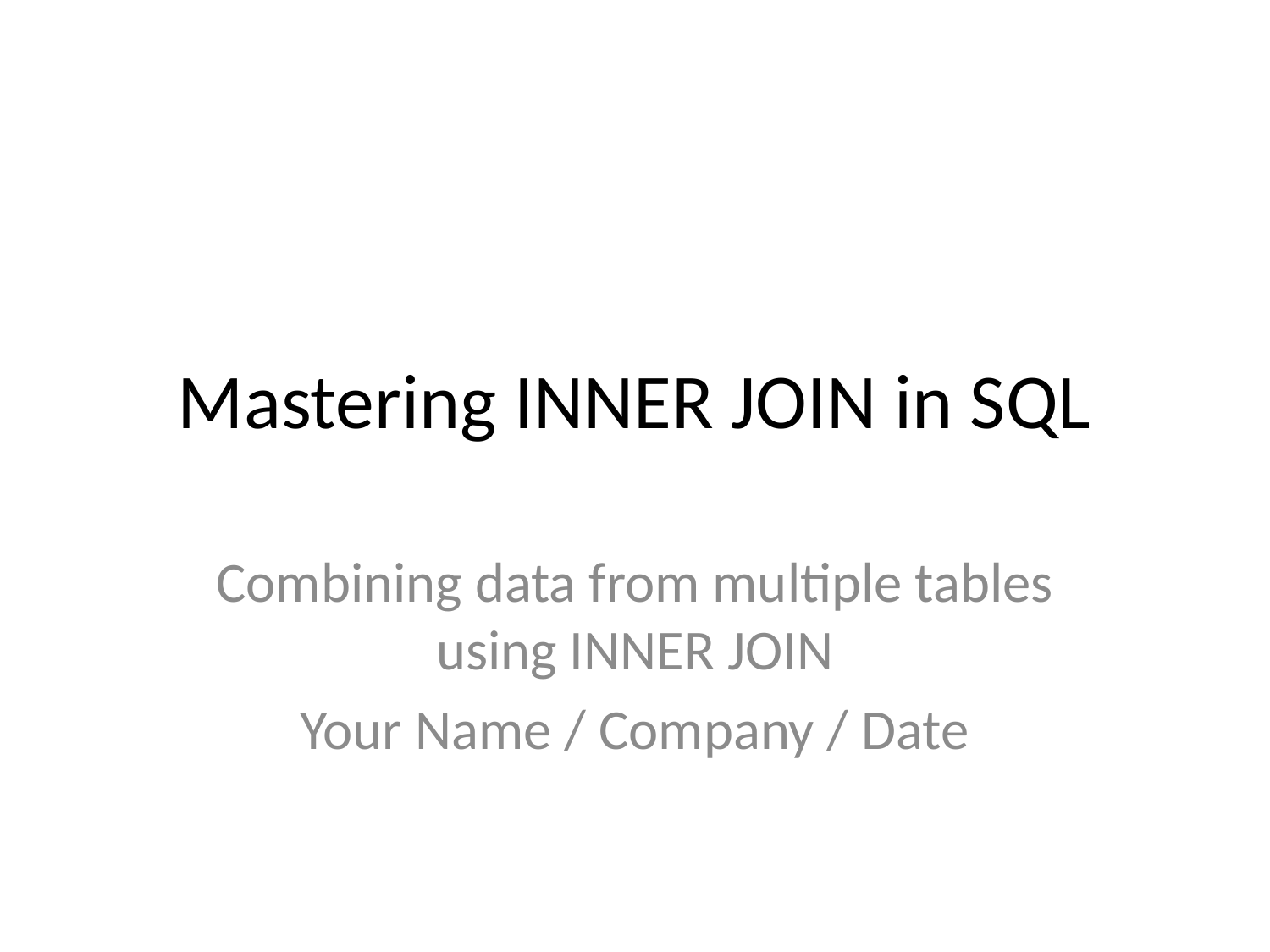

# Mastering INNER JOIN in SQL
Combining data from multiple tables using INNER JOIN
Your Name / Company / Date